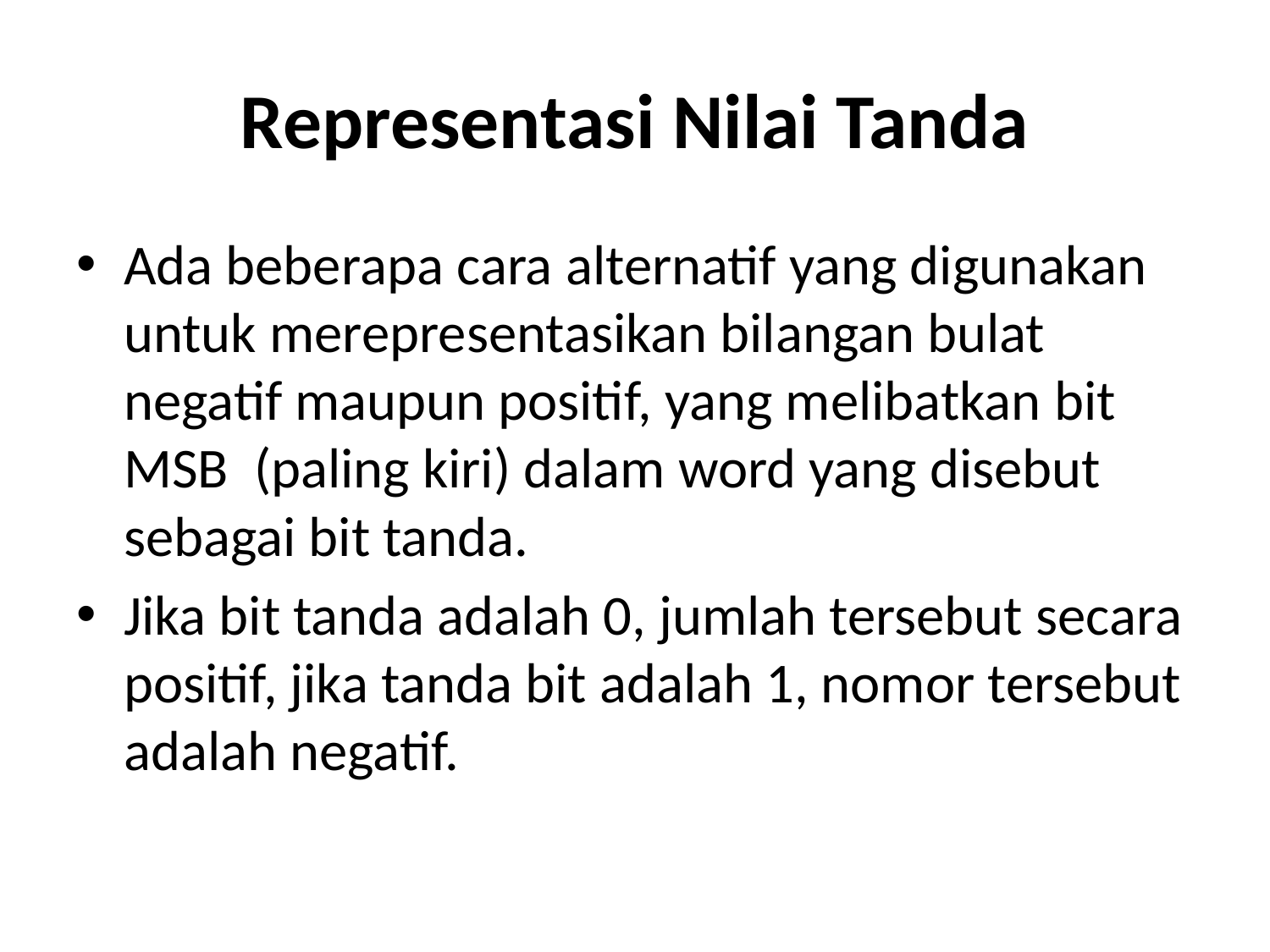

# Representasi Nilai Tanda
Ada beberapa cara alternatif yang digunakan untuk merepresentasikan bilangan bulat negatif maupun positif, yang melibatkan bit MSB  (paling kiri) dalam word yang disebut sebagai bit tanda.
Jika bit tanda adalah 0, jumlah tersebut secara positif, jika tanda bit adalah 1, nomor tersebut adalah negatif.